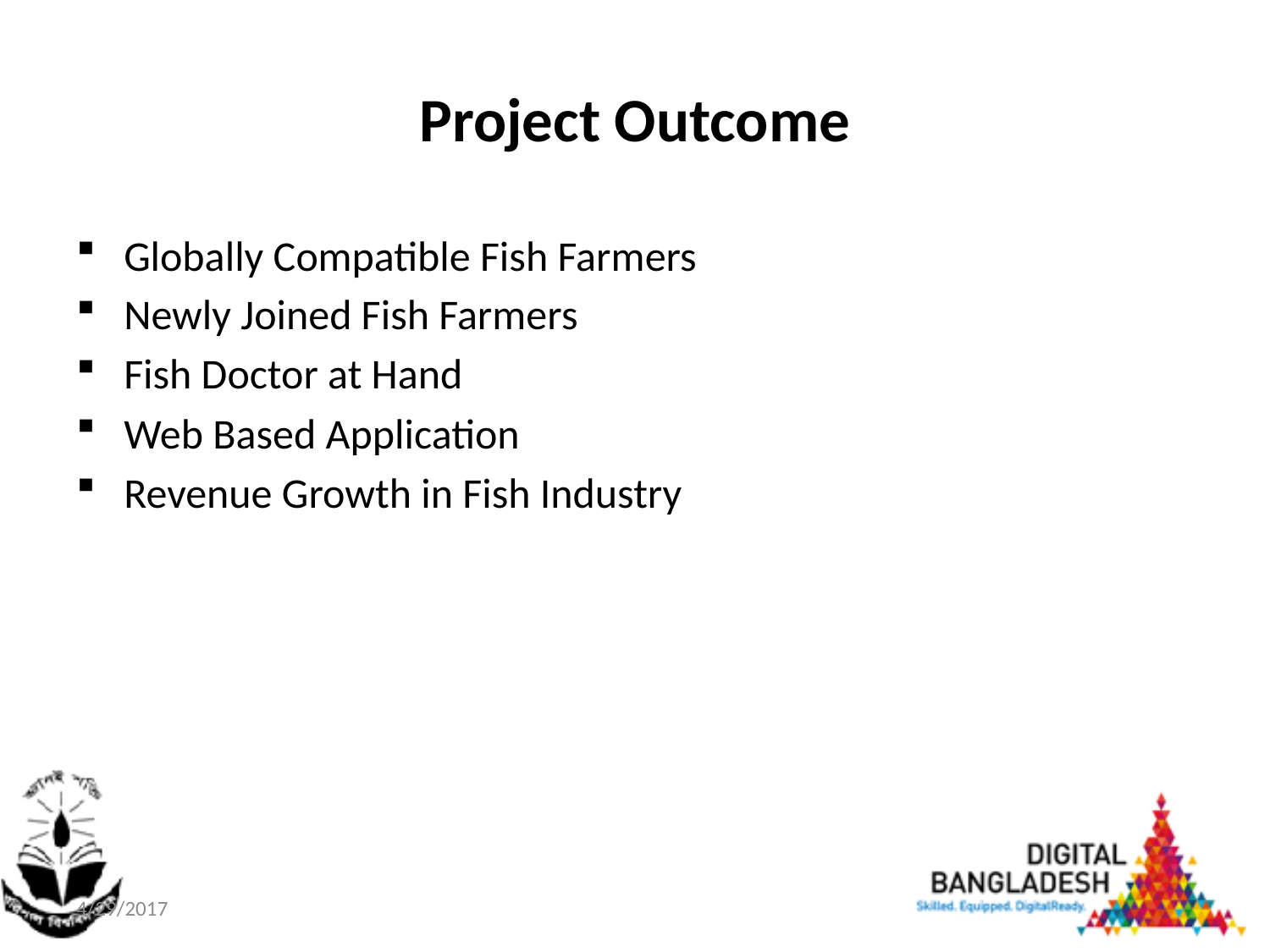

# Project Outcome
Globally Compatible Fish Farmers
Newly Joined Fish Farmers
Fish Doctor at Hand
Web Based Application
Revenue Growth in Fish Industry
4/29/2017
16